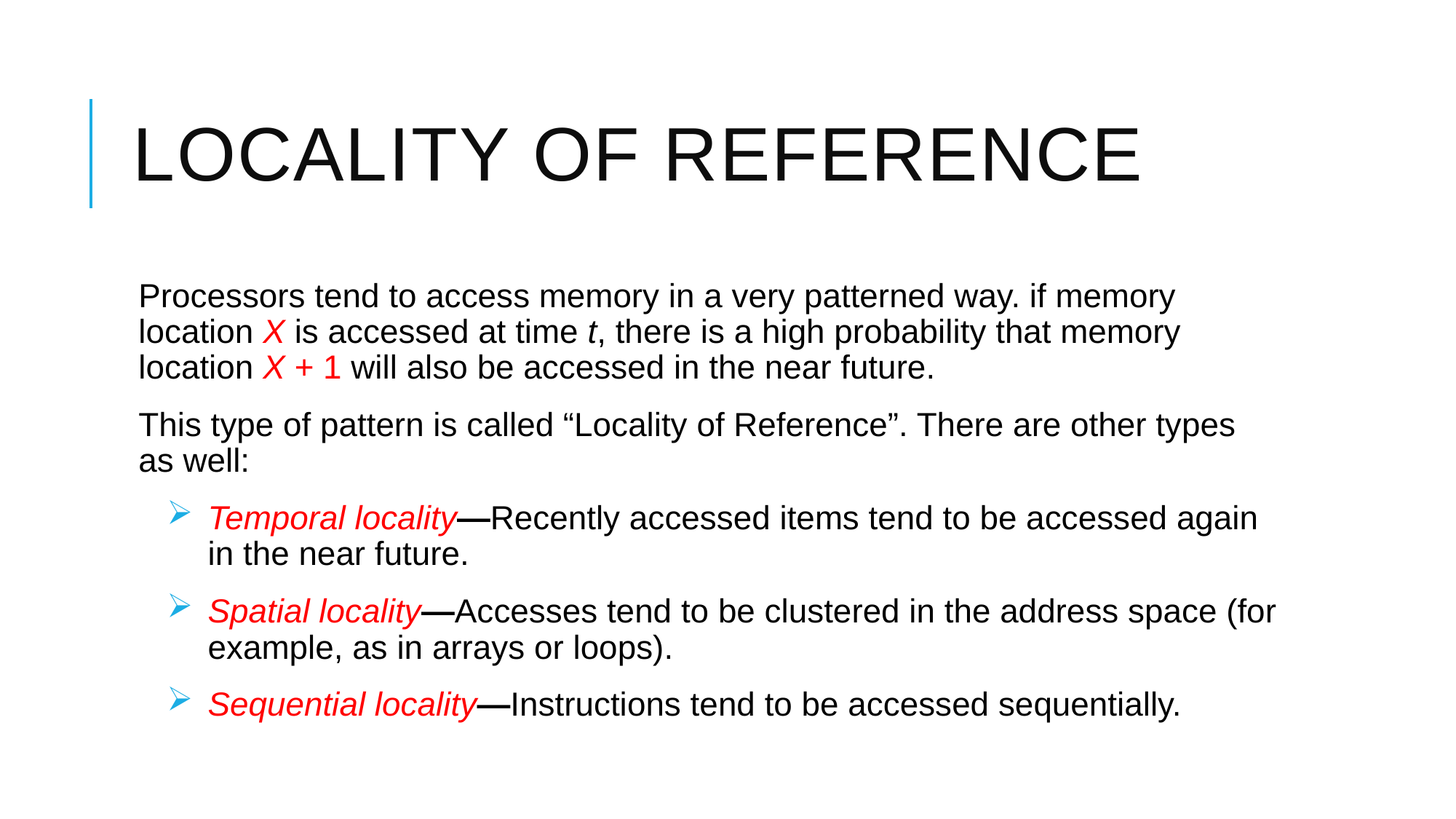

# Locality of reference
Processors tend to access memory in a very patterned way. if memory location X is accessed at time t, there is a high probability that memory location X + 1 will also be accessed in the near future.
This type of pattern is called “Locality of Reference”. There are other types as well:
Temporal locality—Recently accessed items tend to be accessed again in the near future.
Spatial locality—Accesses tend to be clustered in the address space (for example, as in arrays or loops).
Sequential locality—Instructions tend to be accessed sequentially.